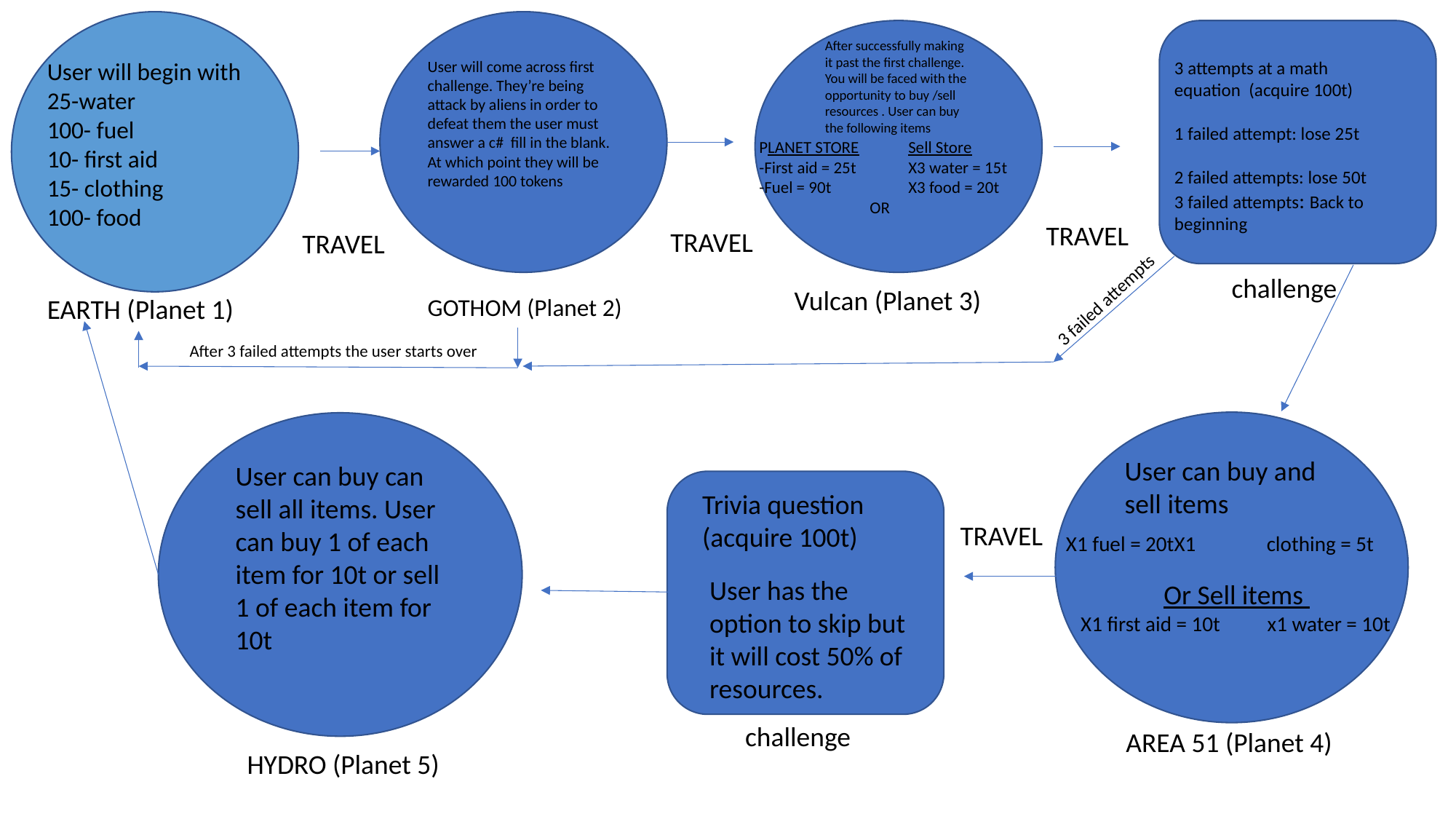

After successfully making it past the first challenge. You will be faced with the opportunity to buy /sell resources . User can buy the following items
User will begin with
25-water
100- fuel
10- first aid
15- clothing
100- food

User will come across first challenge. They’re being attack by aliens in order to defeat them the user must answer a c#  fill in the blank. At which point they will be rewarded 100 tokens
3 attempts at a math equation  (acquire 100t)

1 failed attempt: lose 25t

2 failed attempts: lose 50t
3 failed attempts: Back to beginning

PLANET STORE
-First aid = 25t
-Fuel = 90t
                             OR

Sell Store
X3 water = 15t
X3 food = 20t
TRAVEL
TRAVEL
TRAVEL
challenge
Vulcan (Planet 3)
3 failed attempts
EARTH (Planet 1)
GOTHOM (Planet 2)
After 3 failed attempts the user starts over

User can buy and sell items
User can buy can sell all items. User can buy 1 of each item for 10t or sell 1 of each item for 10t

Trivia question
(acquire 100t)

TRAVEL
X1 fuel = 20tX1               clothing = 5t
User has the option to skip but it will cost 50% of resources.
Or Sell items
X1 first aid = 10t          x1 water = 10t
challenge
AREA 51 (Planet 4)
 HYDRO (Planet 5)